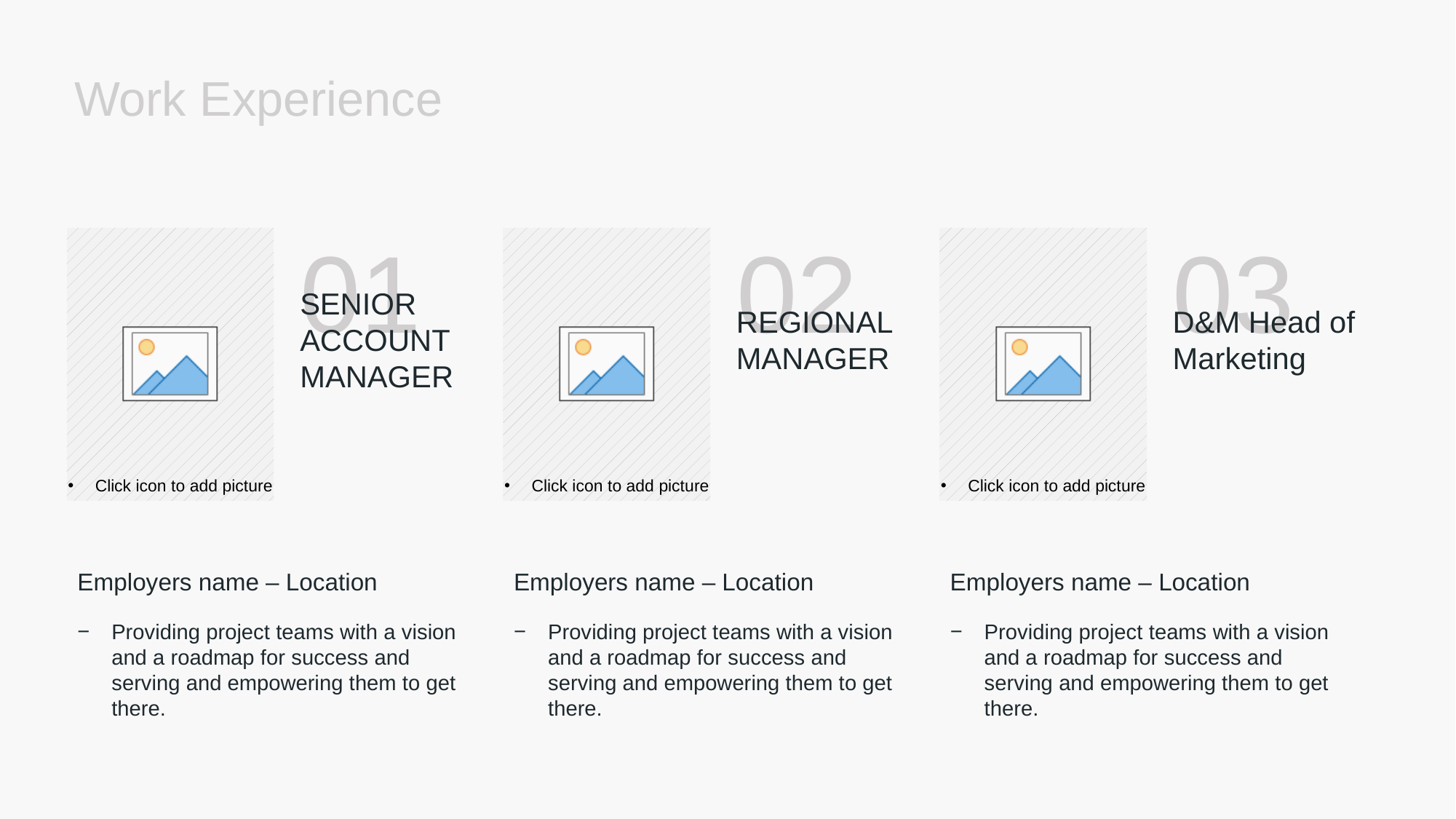

Work Experience
01
02
03

SENIOR ACCOUNT MANAGER
D&M Head of Marketing
REGIONAL MANAGER
Employers name – Location
Employers name – Location
Employers name – Location
Providing project teams with a vision and a roadmap for success and serving and empowering them to get there.
Providing project teams with a vision and a roadmap for success and serving and empowering them to get there.
Providing project teams with a vision and a roadmap for success and serving and empowering them to get there.